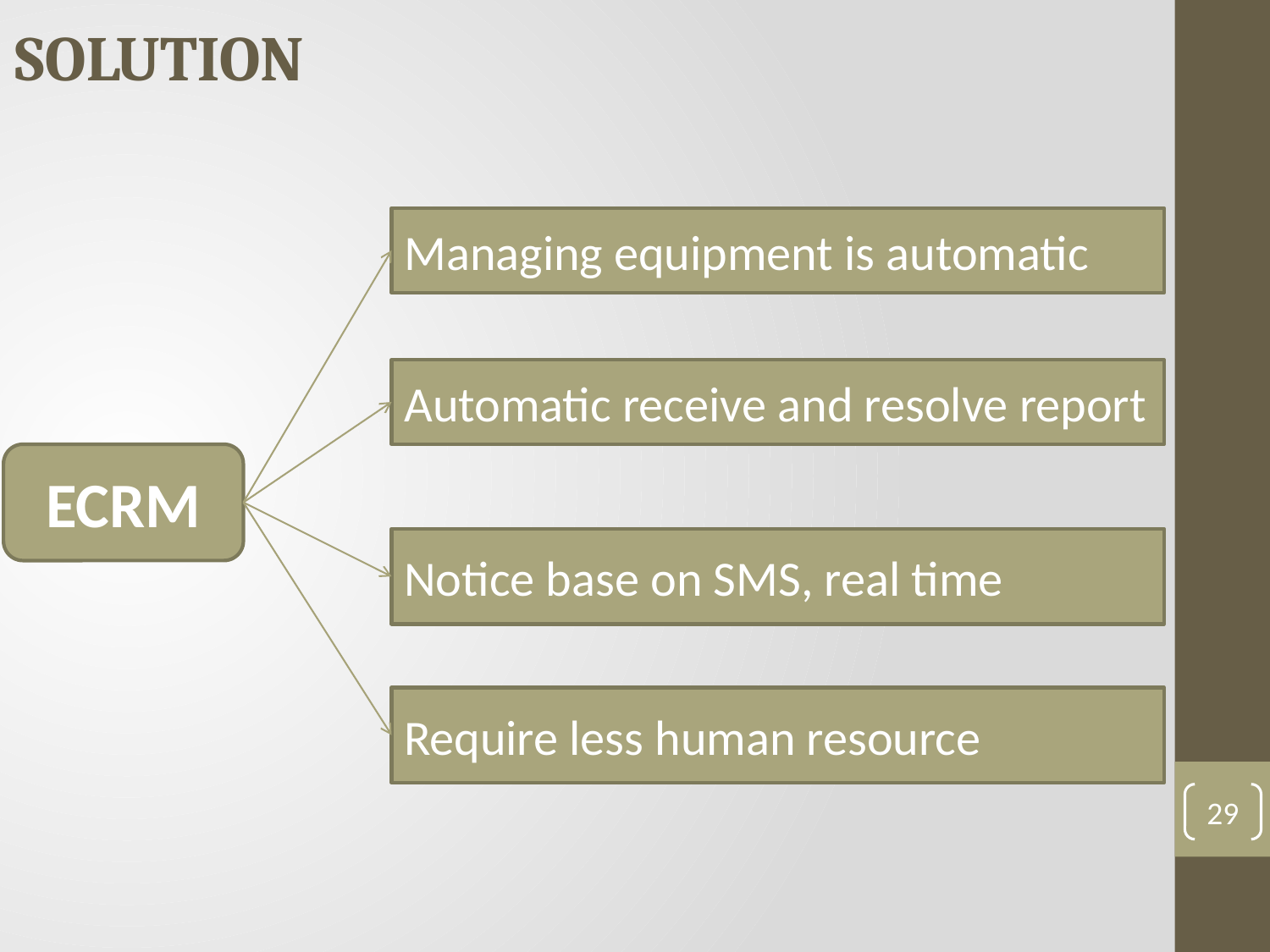

# SOLUTION
Managing equipment is automatic
Automatic receive and resolve report
ECRM
Notice base on SMS, real time
Require less human resource
29